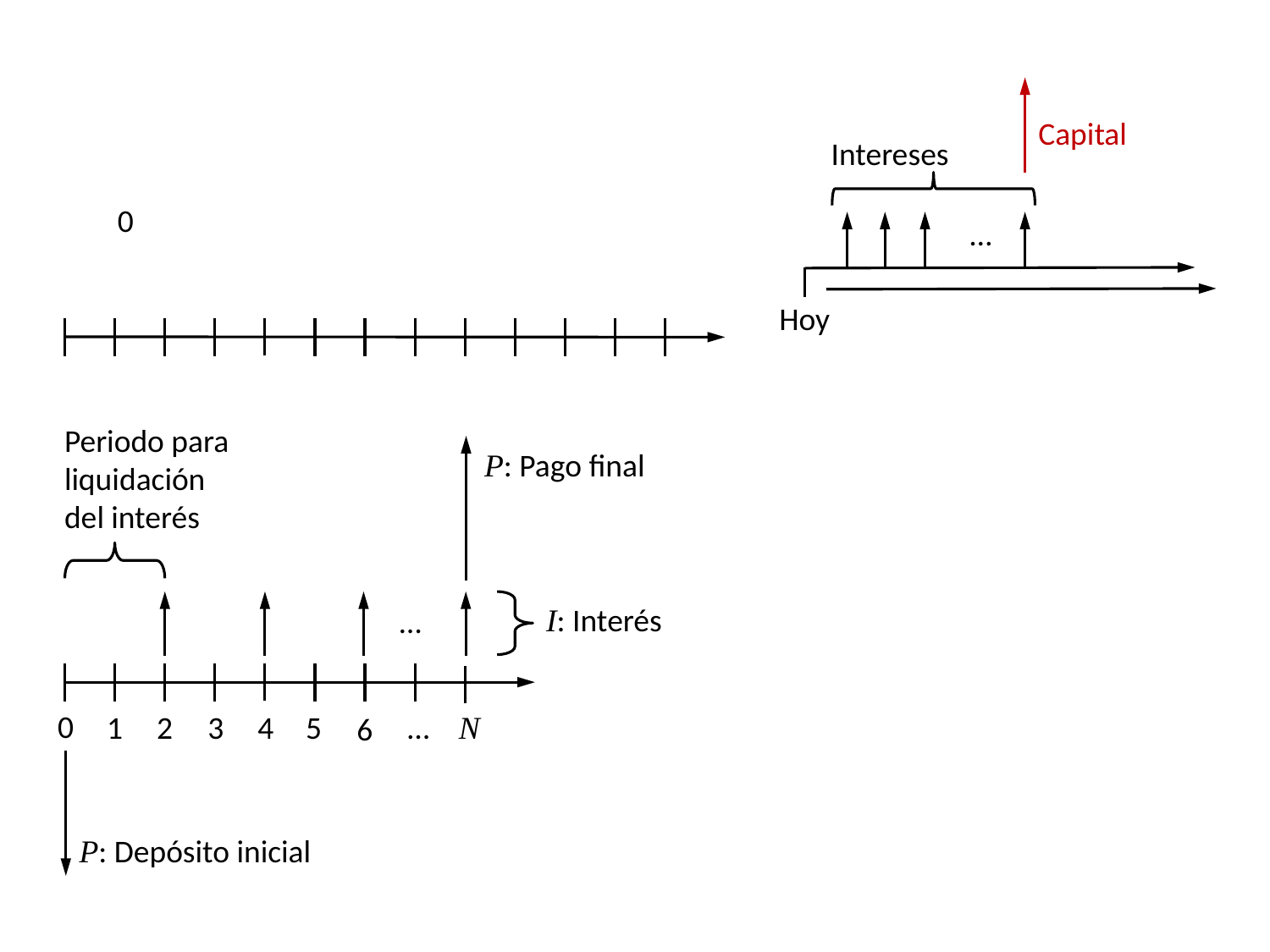

Capital
Intereses
0
…
Hoy
Periodo para
liquidación
del interés
P: Pago final

I: Interés
…
0
1
2
3
4
5
…
N
6
P: Depósito inicial